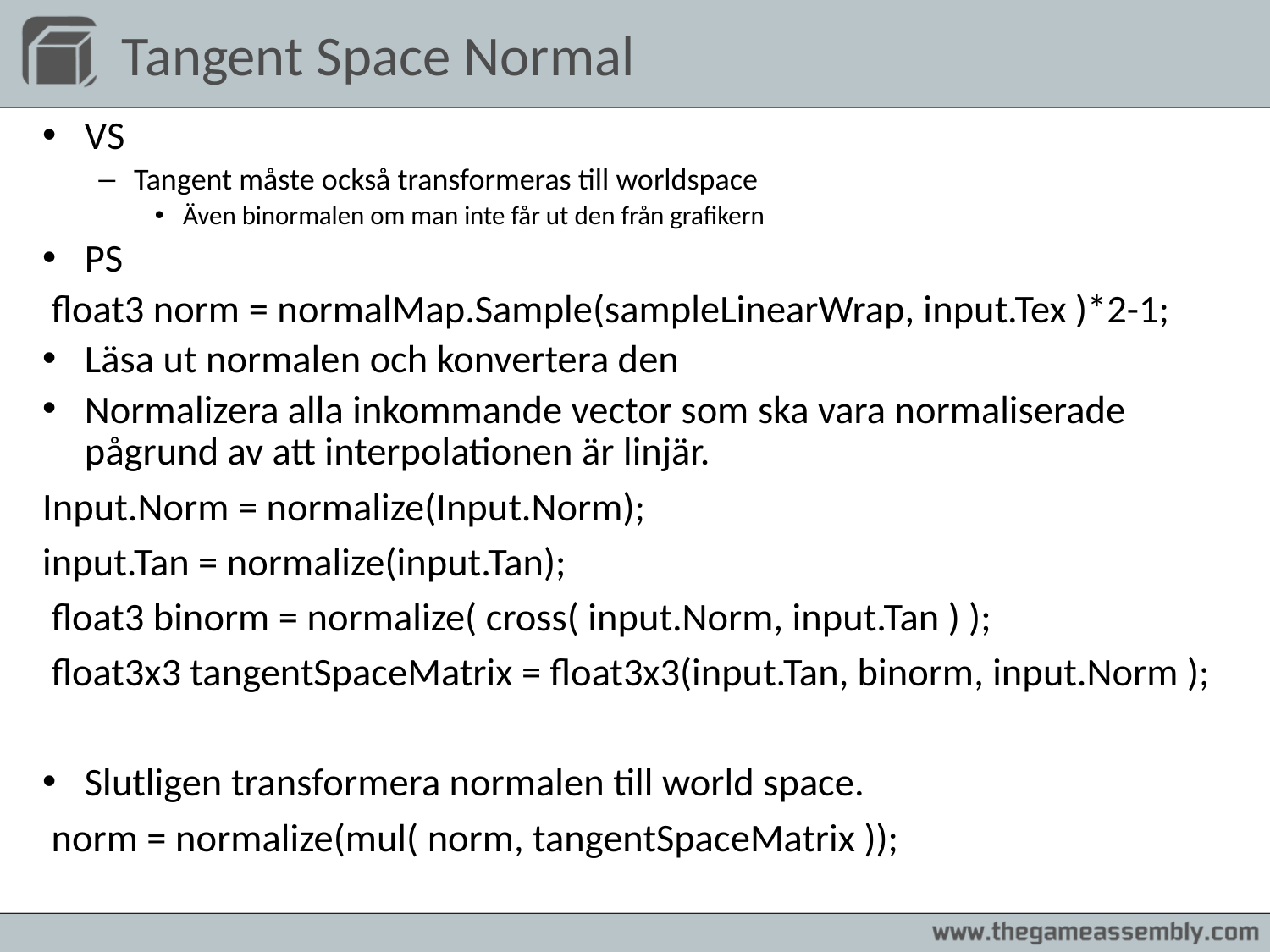

# Tangent Space Normal
VS
Tangent måste också transformeras till worldspace
Även binormalen om man inte får ut den från grafikern
PS
 float3 norm = normalMap.Sample(sampleLinearWrap, input.Tex )*2-1;
Läsa ut normalen och konvertera den
Normalizera alla inkommande vector som ska vara normaliserade pågrund av att interpolationen är linjär.
Input.Norm = normalize(Input.Norm);
input.Tan = normalize(input.Tan);
 float3 binorm = normalize( cross( input.Norm, input.Tan ) );
 float3x3 tangentSpaceMatrix = float3x3(input.Tan, binorm, input.Norm );

Slutligen transformera normalen till world space.
 norm = normalize(mul( norm, tangentSpaceMatrix ));